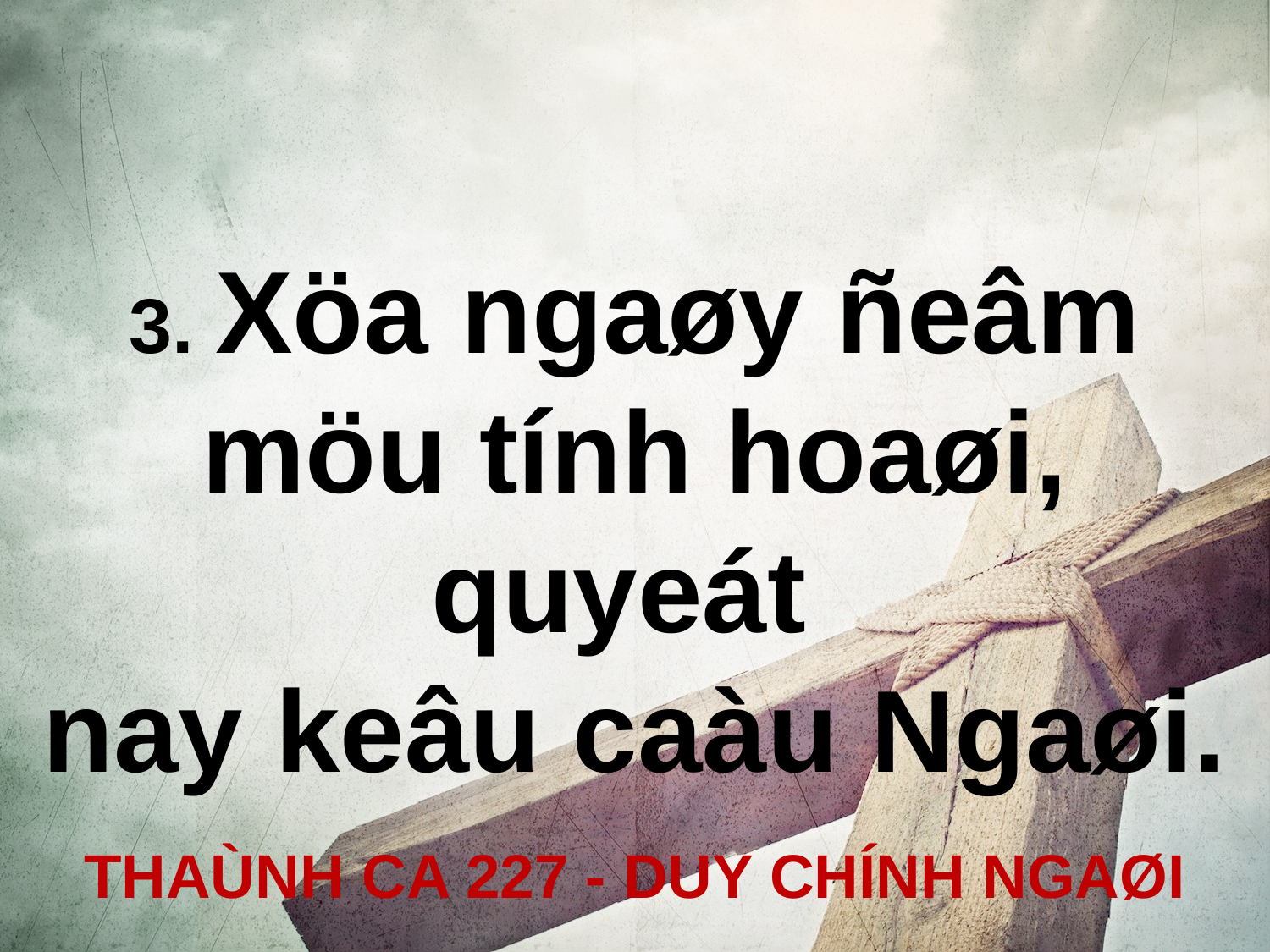

3. Xöa ngaøy ñeâm möu tính hoaøi, quyeát
nay keâu caàu Ngaøi.
THAÙNH CA 227 - DUY CHÍNH NGAØI